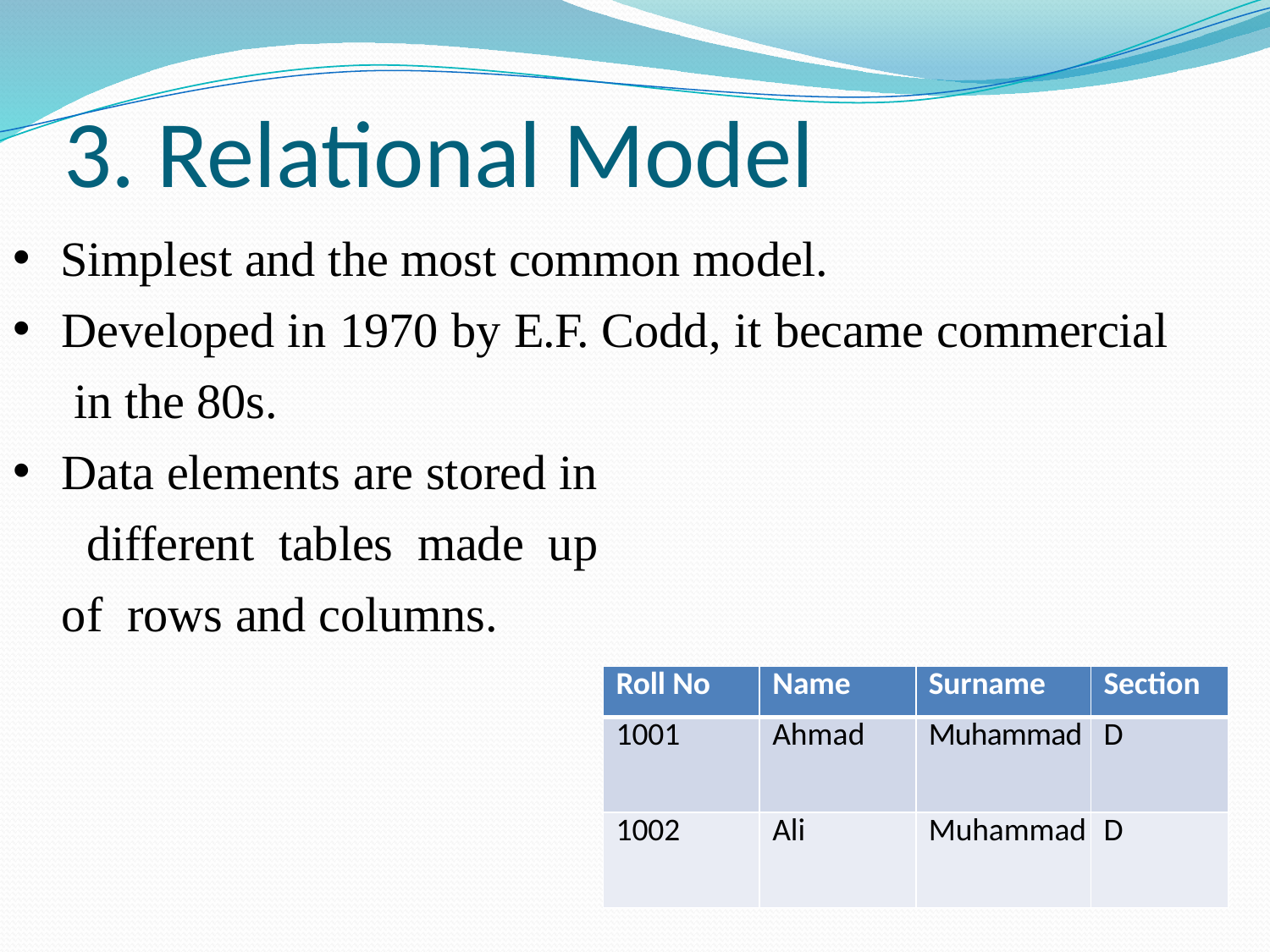

# 3. Relational Model
Simplest and the most common model.
Developed in 1970 by E.F. Codd, it became commercial  in the 80s.
Data elements are stored in  different tables made up of  rows and columns.
| Roll No | Name | Surname | Section |
| --- | --- | --- | --- |
| 1001 | Ahmad | Muhammad | D |
| 1002 | Ali | Muhammad | D |